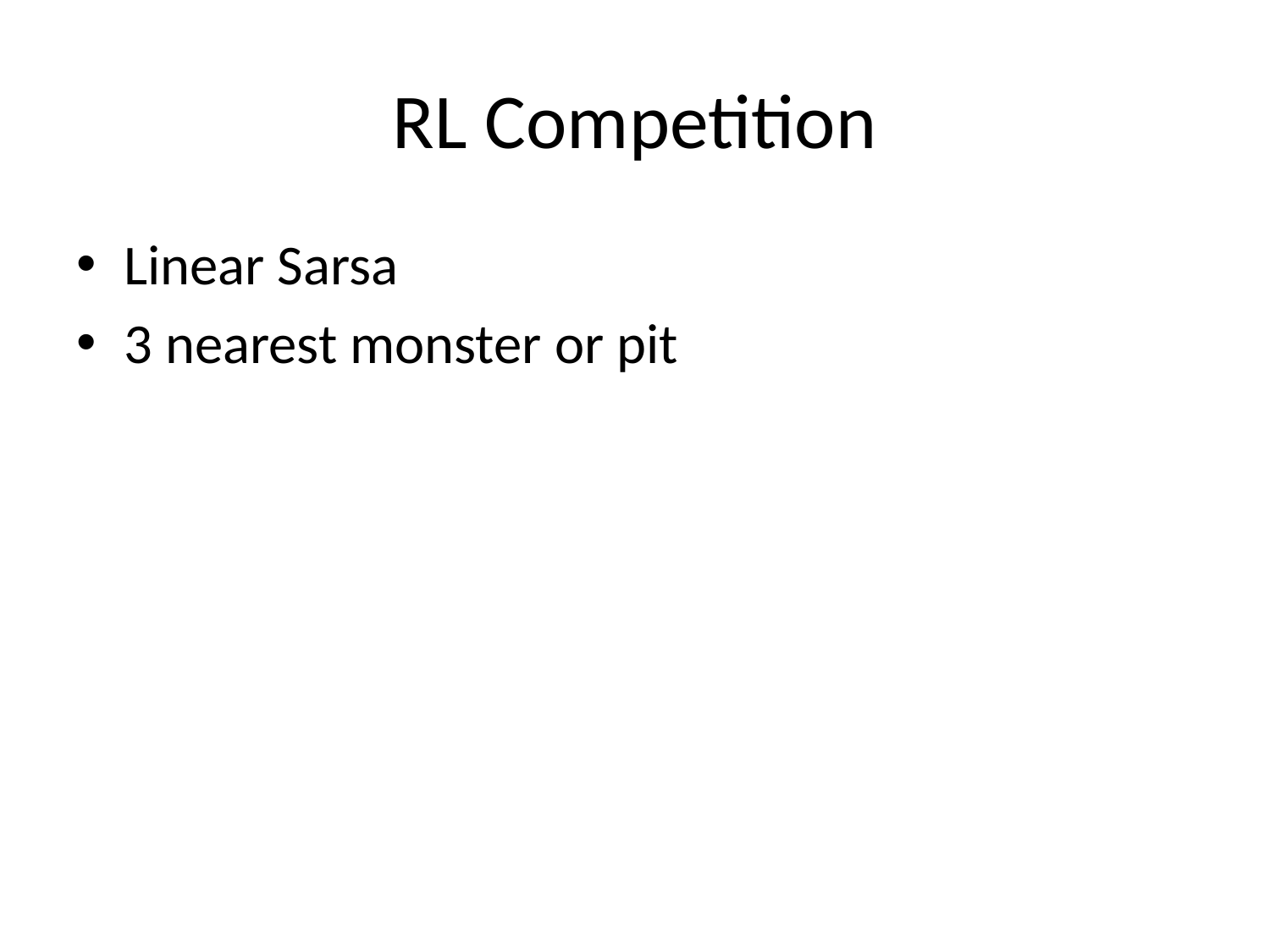

# RL Competition
Linear Sarsa
3 nearest monster or pit